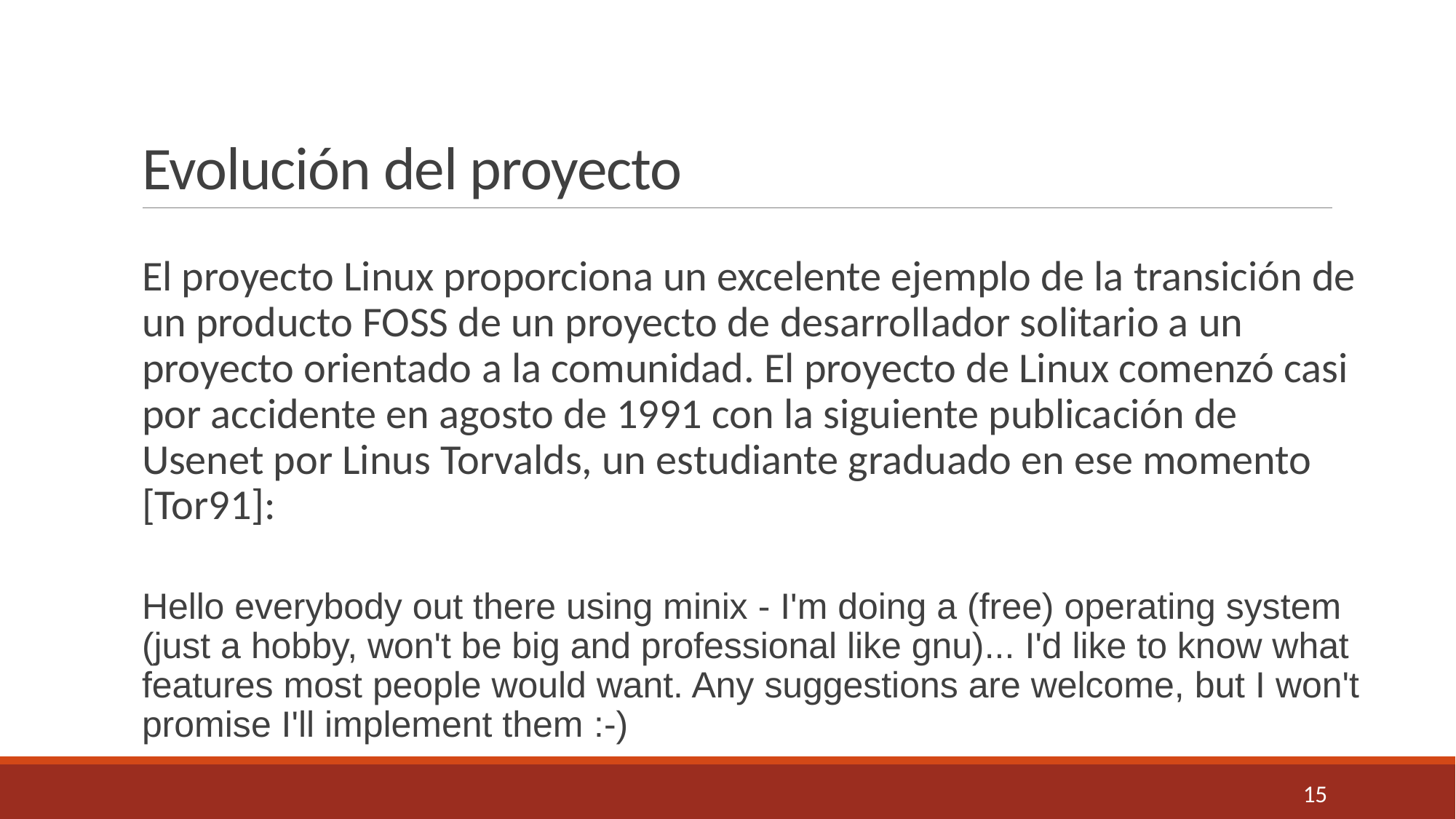

# Evolución del proyecto
El proyecto Linux proporciona un excelente ejemplo de la transición de un producto FOSS de un proyecto de desarrollador solitario a un proyecto orientado a la comunidad. El proyecto de Linux comenzó casi por accidente en agosto de 1991 con la siguiente publicación de Usenet por Linus Torvalds, un estudiante graduado en ese momento [Tor91]:

Hello everybody out there using minix - I'm doing a (free) operating system (just a hobby, won't be big and professional like gnu)... I'd like to know what features most people would want. Any suggestions are welcome, but I won't promise I'll implement them :-)
15